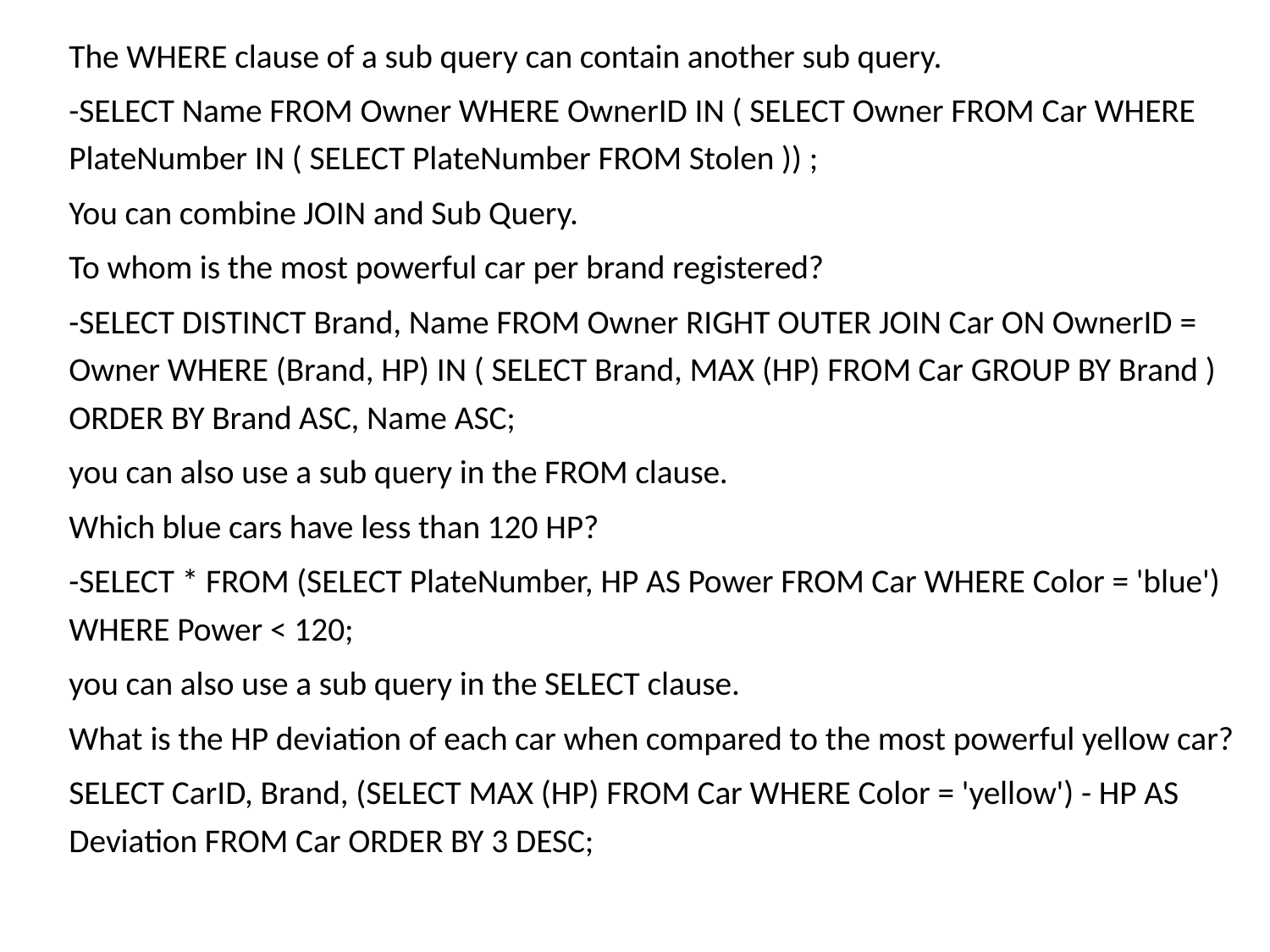

The WHERE clause of a sub query can contain another sub query.
	-SELECT Name FROM Owner WHERE OwnerID IN ( SELECT Owner FROM Car WHERE PlateNumber IN ( SELECT PlateNumber FROM Stolen )) ;
	You can combine JOIN and Sub Query.
	To whom is the most powerful car per brand registered?
	-SELECT DISTINCT Brand, Name FROM Owner RIGHT OUTER JOIN Car ON OwnerID = Owner WHERE (Brand, HP) IN ( SELECT Brand, MAX (HP) FROM Car GROUP BY Brand ) ORDER BY Brand ASC, Name ASC;
	you can also use a sub query in the FROM clause.
	Which blue cars have less than 120 HP?
	-SELECT * FROM (SELECT PlateNumber, HP AS Power FROM Car WHERE Color = 'blue') WHERE Power < 120;
	you can also use a sub query in the SELECT clause.
	What is the HP deviation of each car when compared to the most powerful yellow car?
	SELECT CarID, Brand, (SELECT MAX (HP) FROM Car WHERE Color = 'yellow') - HP AS Deviation FROM Car ORDER BY 3 DESC;